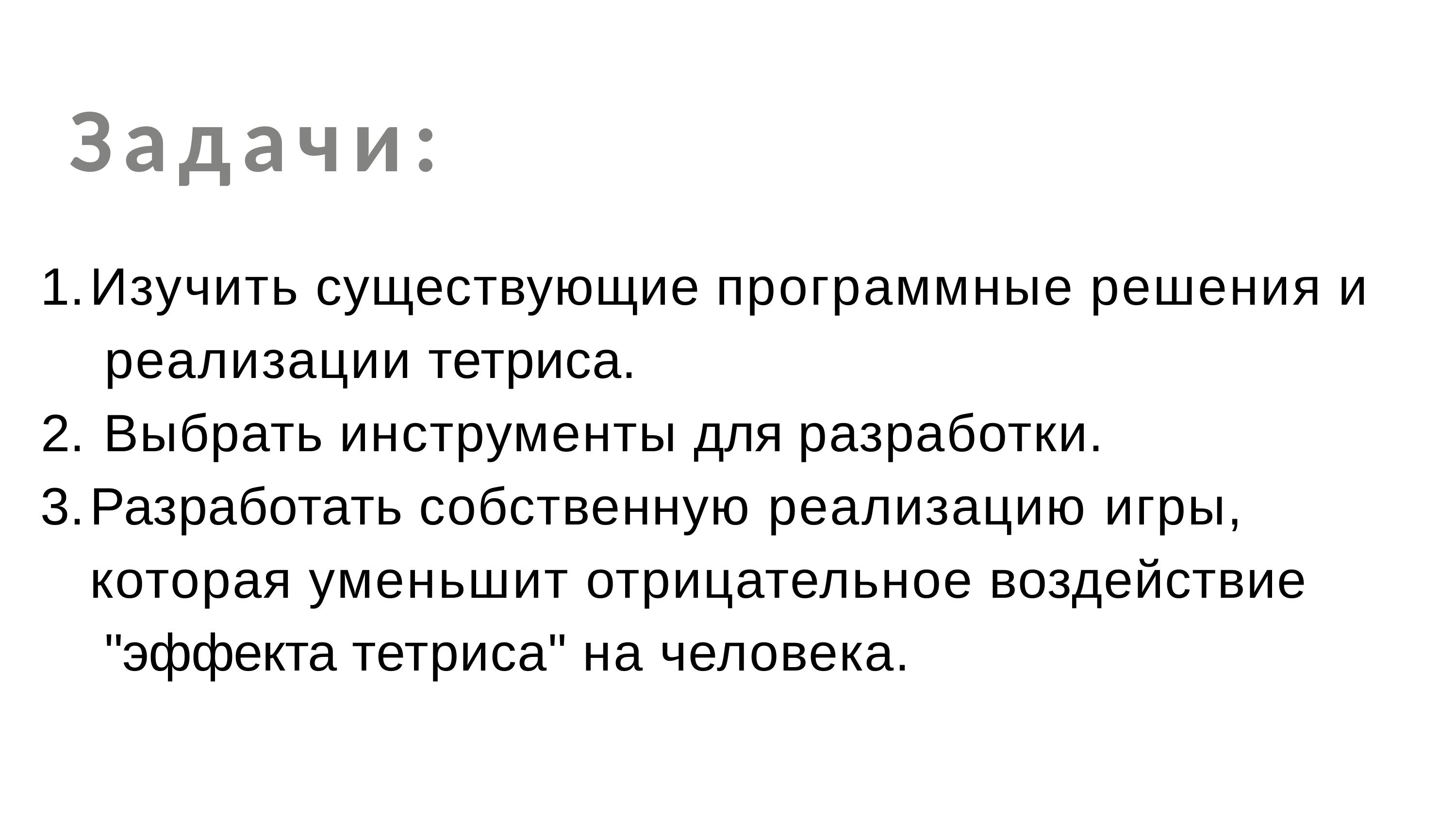

# Задачи:
Изучить существующие программные решения и  реализации тетриса.
Выбрать инструменты для разработки.
Разработать собственную реализацию игры,  которая уменьшит отрицательное воздействие  "эффекта тетриса" на человека.